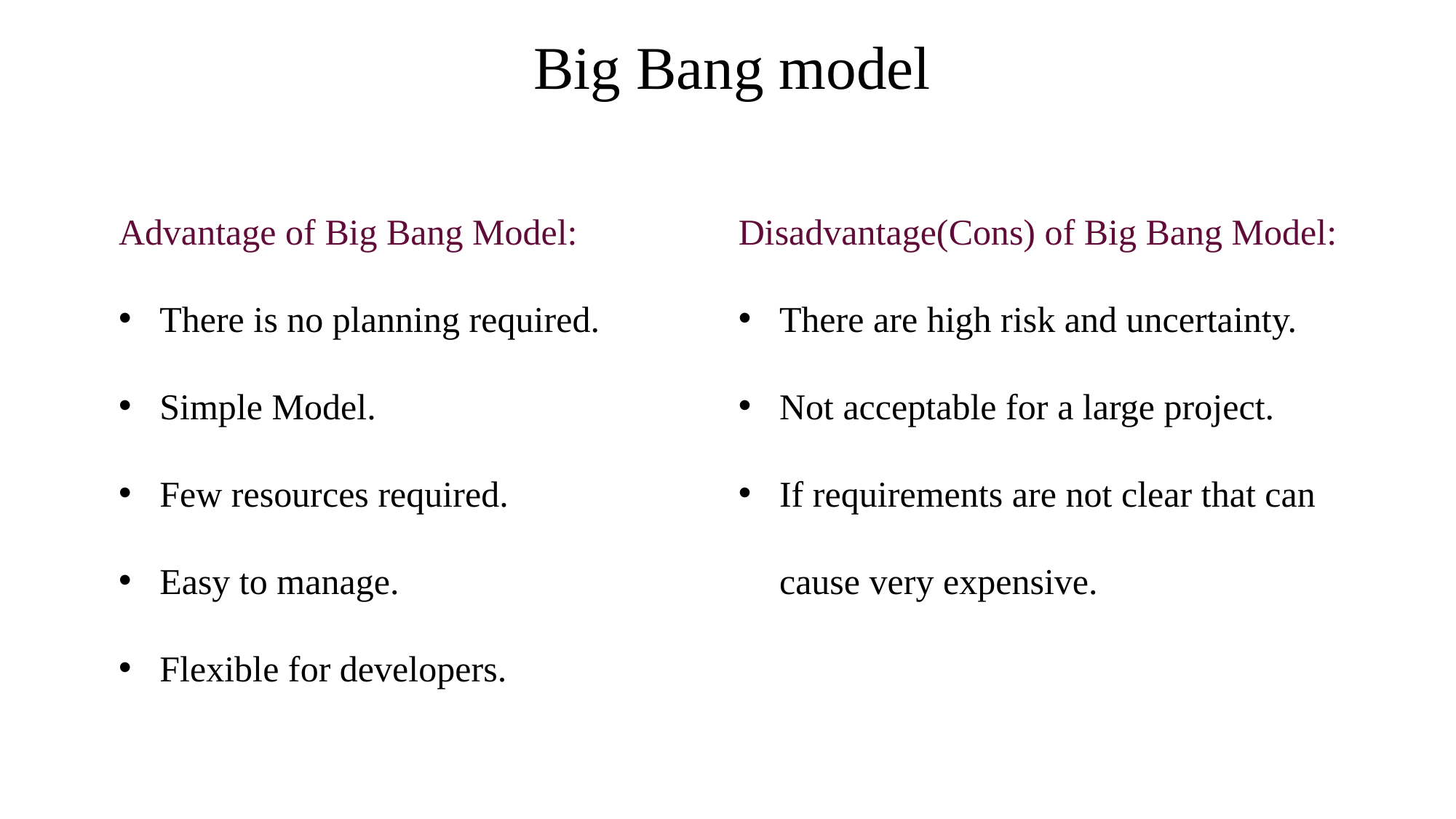

# Big Bang model
Advantage of Big Bang Model:
There is no planning required.
Simple Model.
Few resources required.
Easy to manage.
Flexible for developers.
Disadvantage(Cons) of Big Bang Model:
There are high risk and uncertainty.
Not acceptable for a large project.
If requirements are not clear that can cause very expensive.